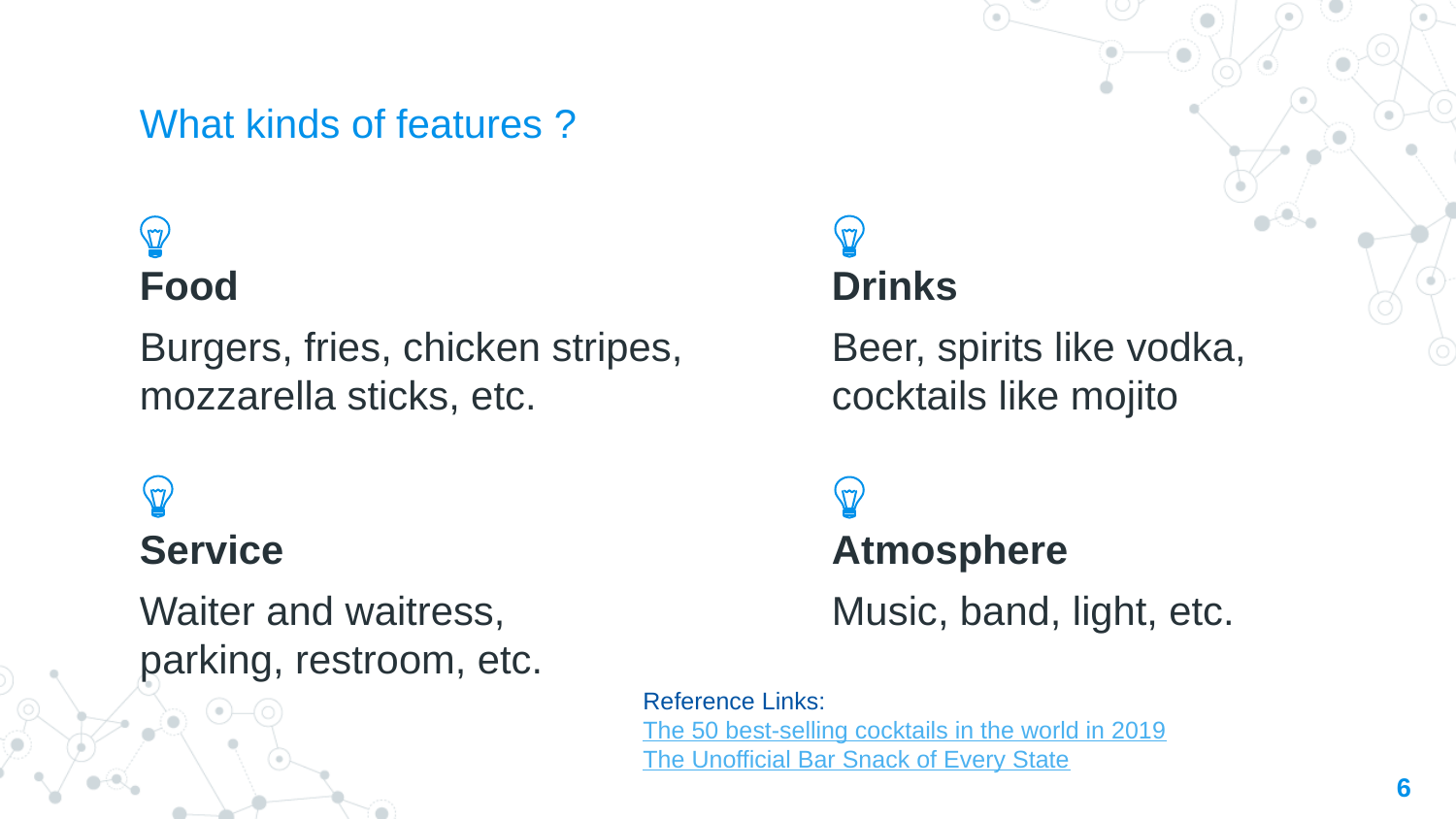

# What kinds of features ?

Food
Burgers, fries, chicken stripes, mozzarella sticks, etc.
Drinks
Beer, spirits like vodka, cocktails like mojito

Service
Waiter and waitress, parking, restroom, etc.
Atmosphere
Music, band, light, etc.
Reference Links:    The 50 best-selling cocktails in the world in 2019
The Unofficial Bar Snack of Every State
6